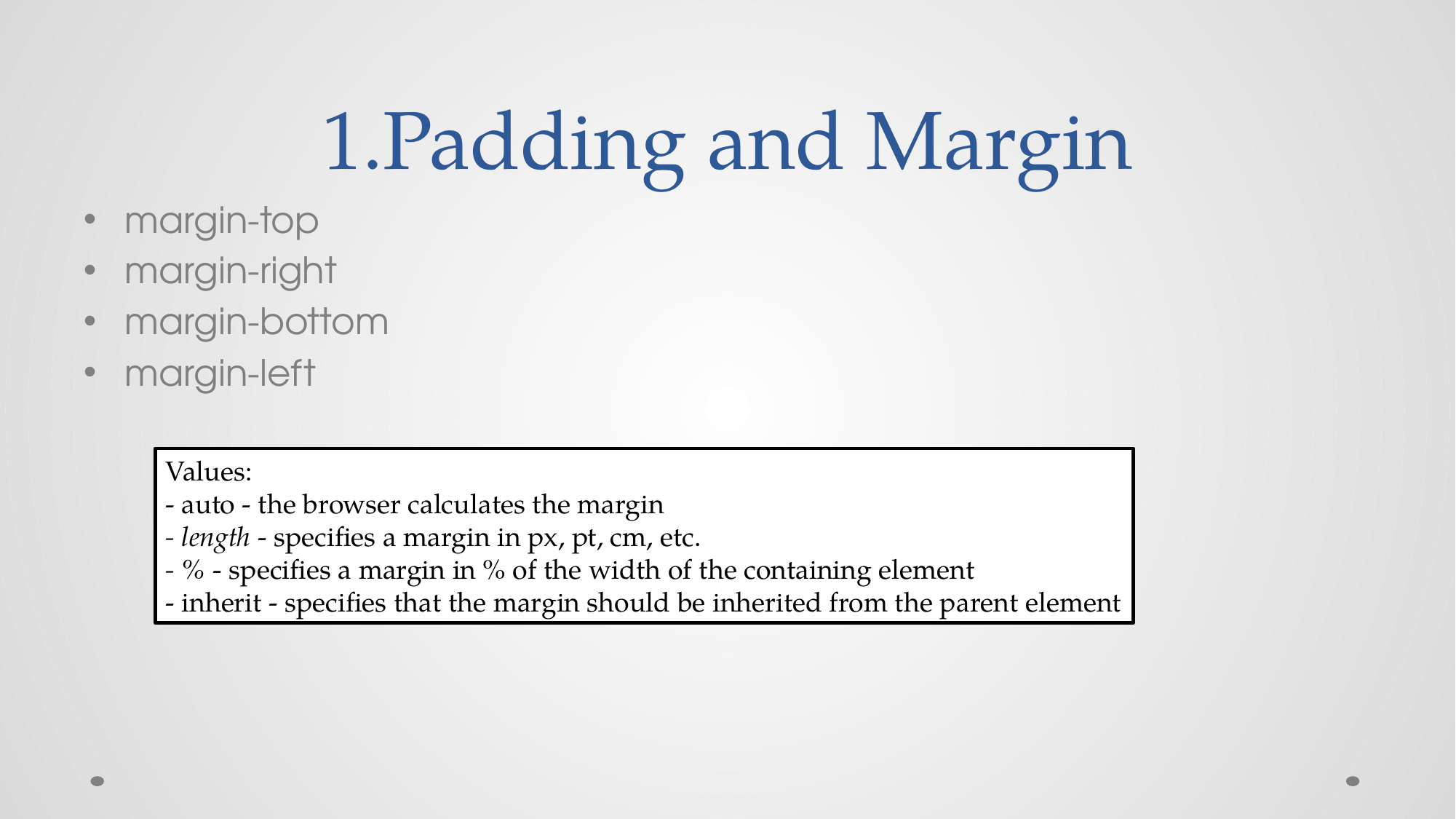

# 1.Padding and Margin
margin-top
margin-right
margin-bottom
margin-left

Values:
- auto - the browser calculates the margin
- length - specifies a margin in px, pt, cm, etc.
- % - specifies a margin in % of the width of the containing element
- inherit - specifies that the margin should be inherited from the parent element